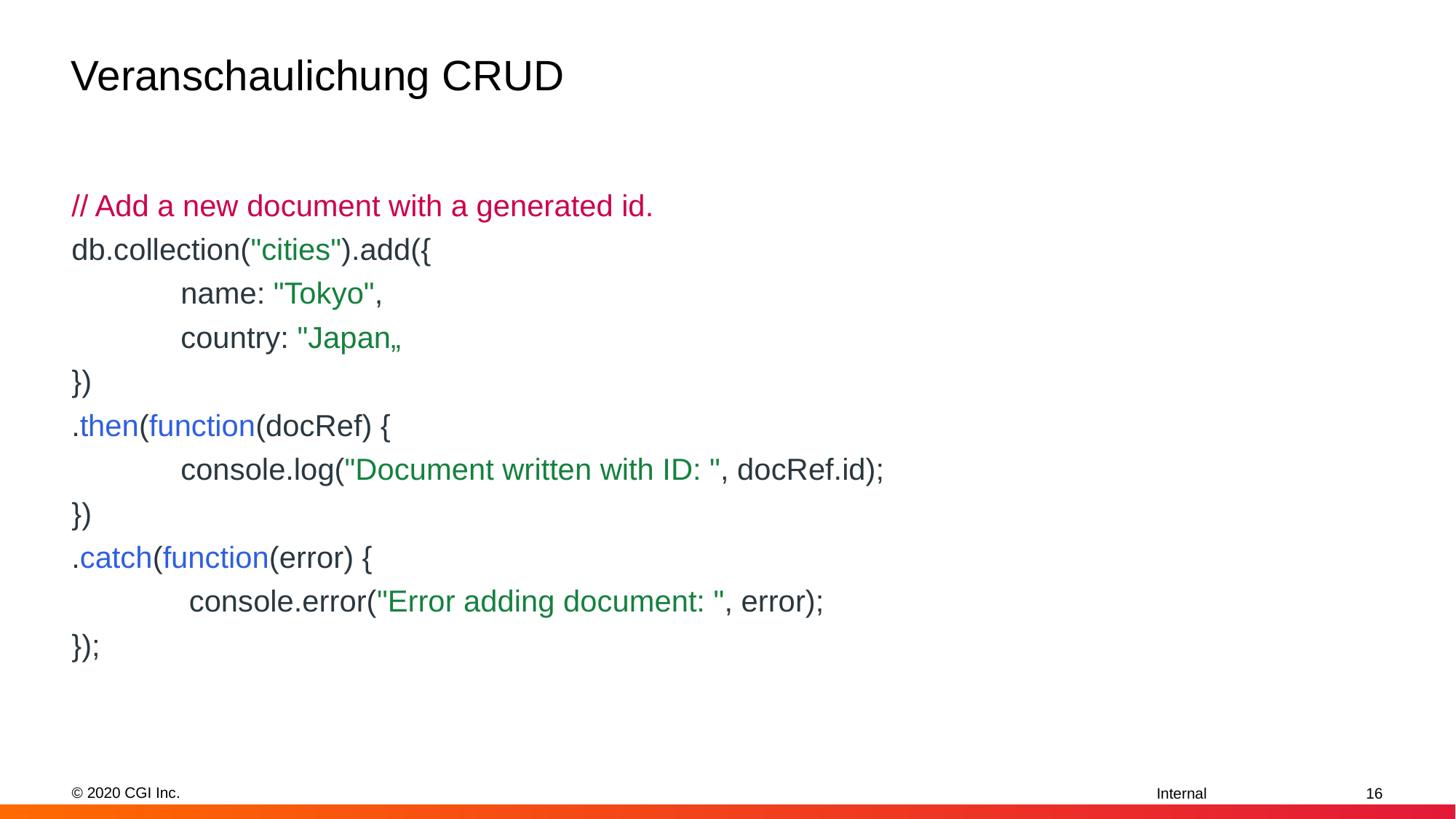

# Veranschaulichung CRUD
// Add a new document with a generated id.
db.collection("cities").add({
	name: "Tokyo",
	country: "Japan„
})
.then(function(docRef) {
	console.log("Document written with ID: ", docRef.id);
})
.catch(function(error) {
	 console.error("Error adding document: ", error);
});

16